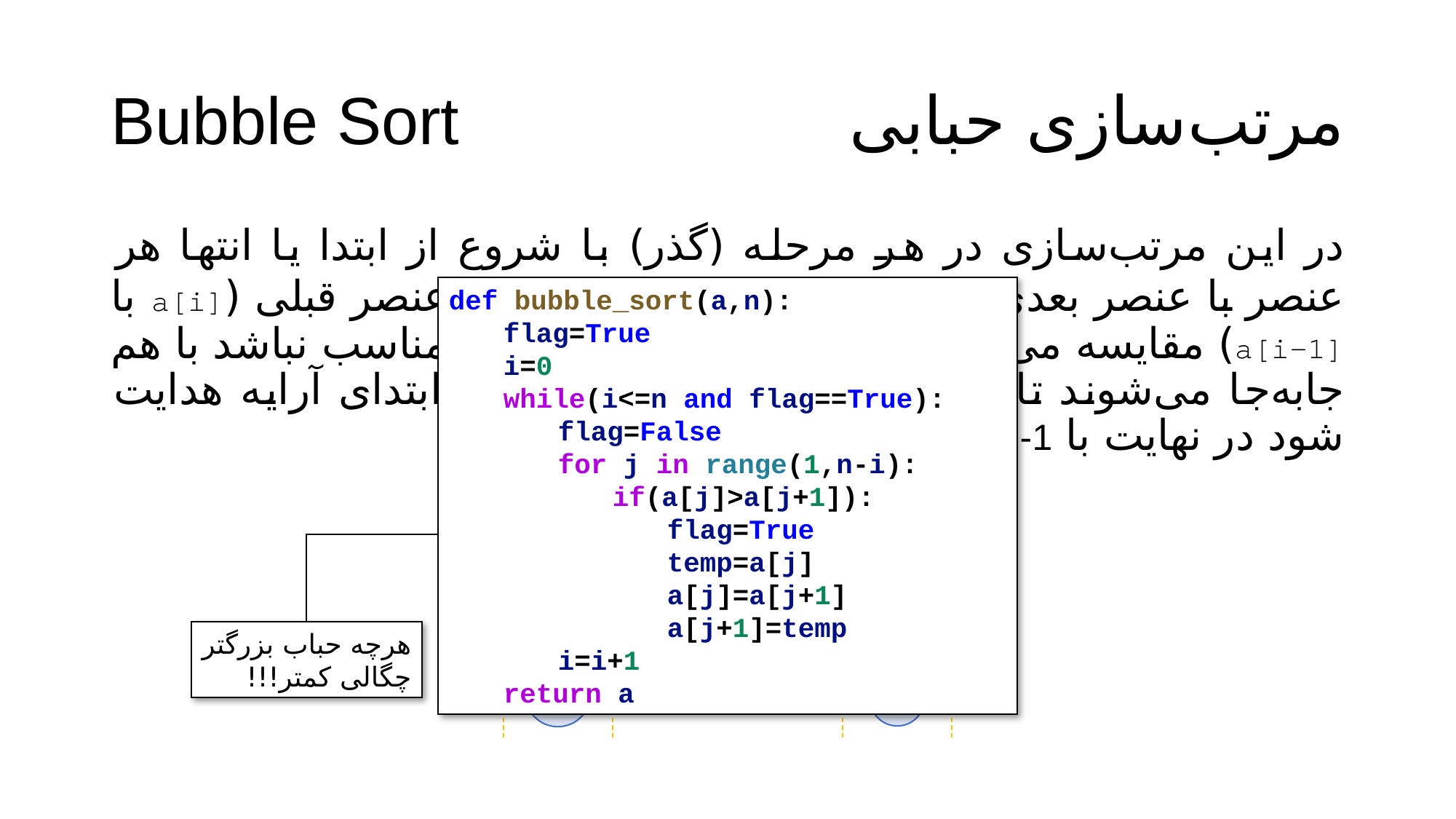

Bubble Sort
# مرتب‌سازی حبابی
در اين مرتب‌سازی در هر مرحله (گذر) با شروع از ابتدا یا انتها هر عنصر با عنصر بعدی (a[i] با a[i+1]) یا هر عنصر با عنصر قبلی (a[i] با a[i-1]) مقایسه می‌شود و در صورتی که ترتیب آنها مناسب نباشد با هم جابه‌جا می‌شوند تا بهترین عنصر به سمت انتها یا ابتدای آرایه هدایت شود در نهایت با n-1 گذر آرایه مرتب خواهد شد.
def bubble_sort(a,n):
flag=True
i=0
while(i<=n and flag==True):
flag=False
for j in range(1,n-i):
if(a[j]>a[j+1]):
flag=True
temp=a[j]
a[j]=a[j+1]
a[j+1]=temp
i=i+1
return a
۳
۱
۲
۳
۲
۱
هرچه حباب بزرگتر
چگالی کمتر!!!